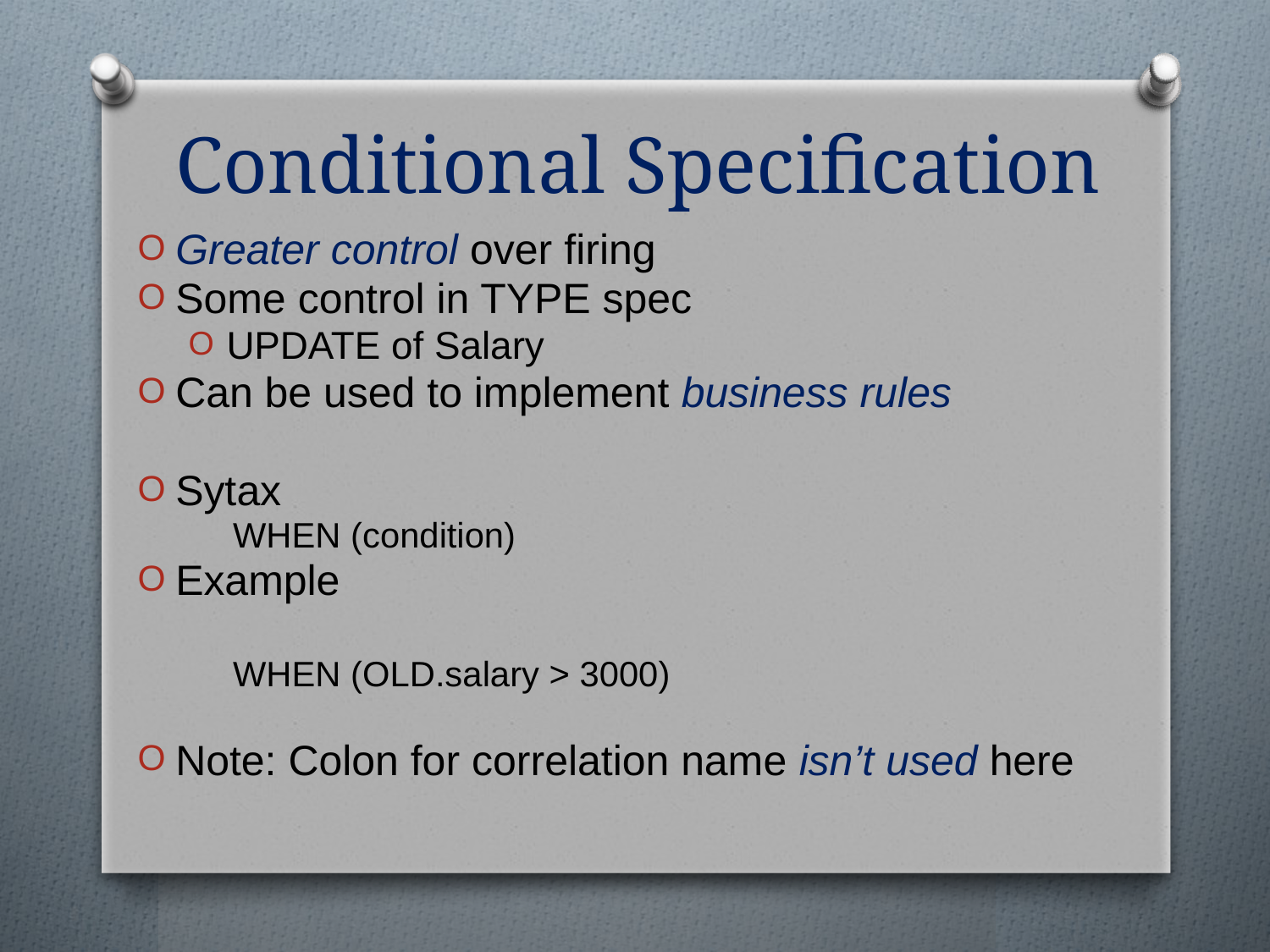

# Conditional Specification
Greater control over firing
Some control in TYPE spec
UPDATE of Salary
Can be used to implement business rules

Sytax
WHEN (condition)
Example

WHEN (OLD.salary > 3000)

Note: Colon for correlation name isn’t used here